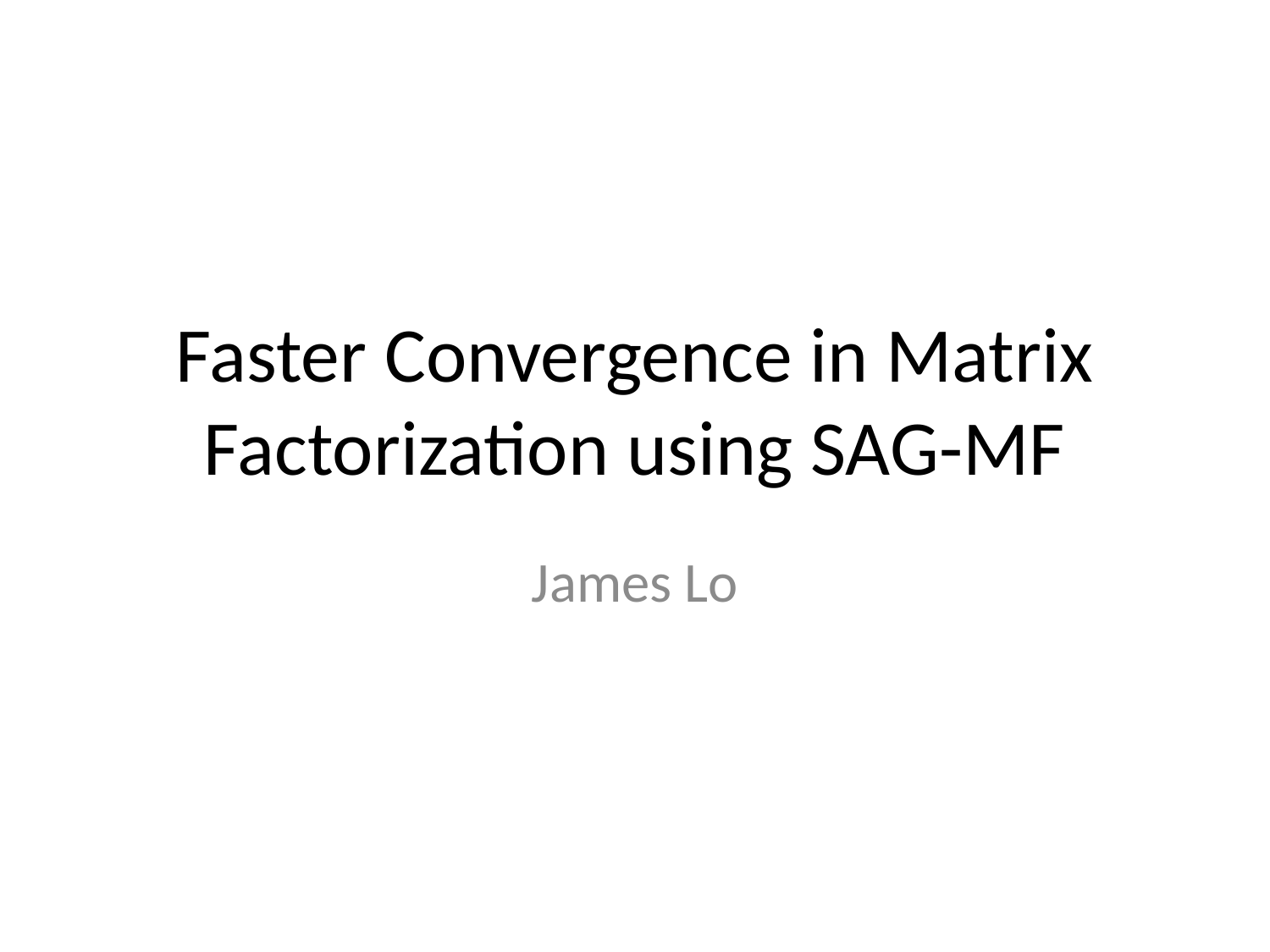

# Faster Convergence in Matrix Factorization using SAG-MF
James Lo